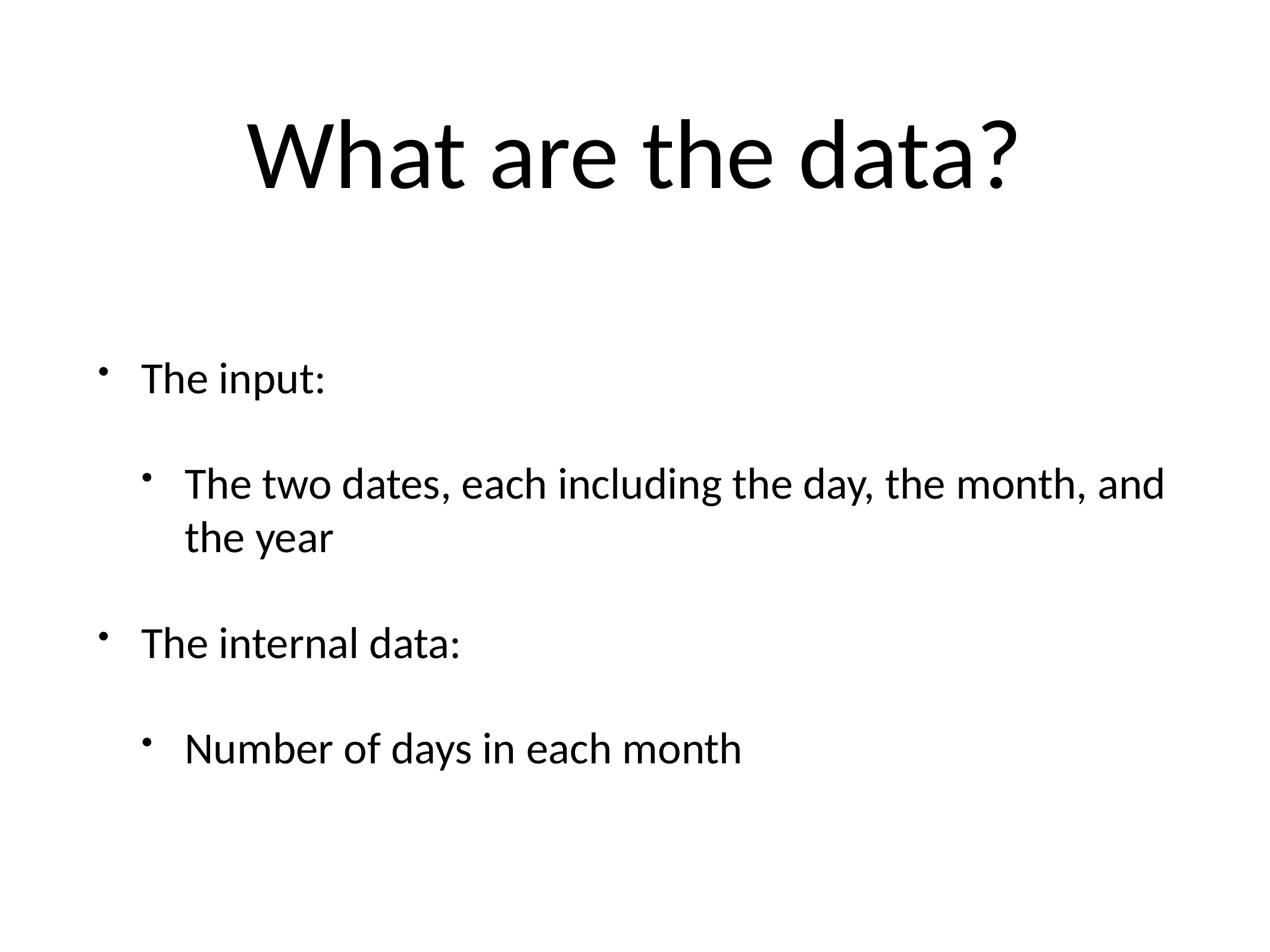

# What are the data?
The input:
The two dates, each including the day, the month, and the year
The internal data:
Number of days in each month